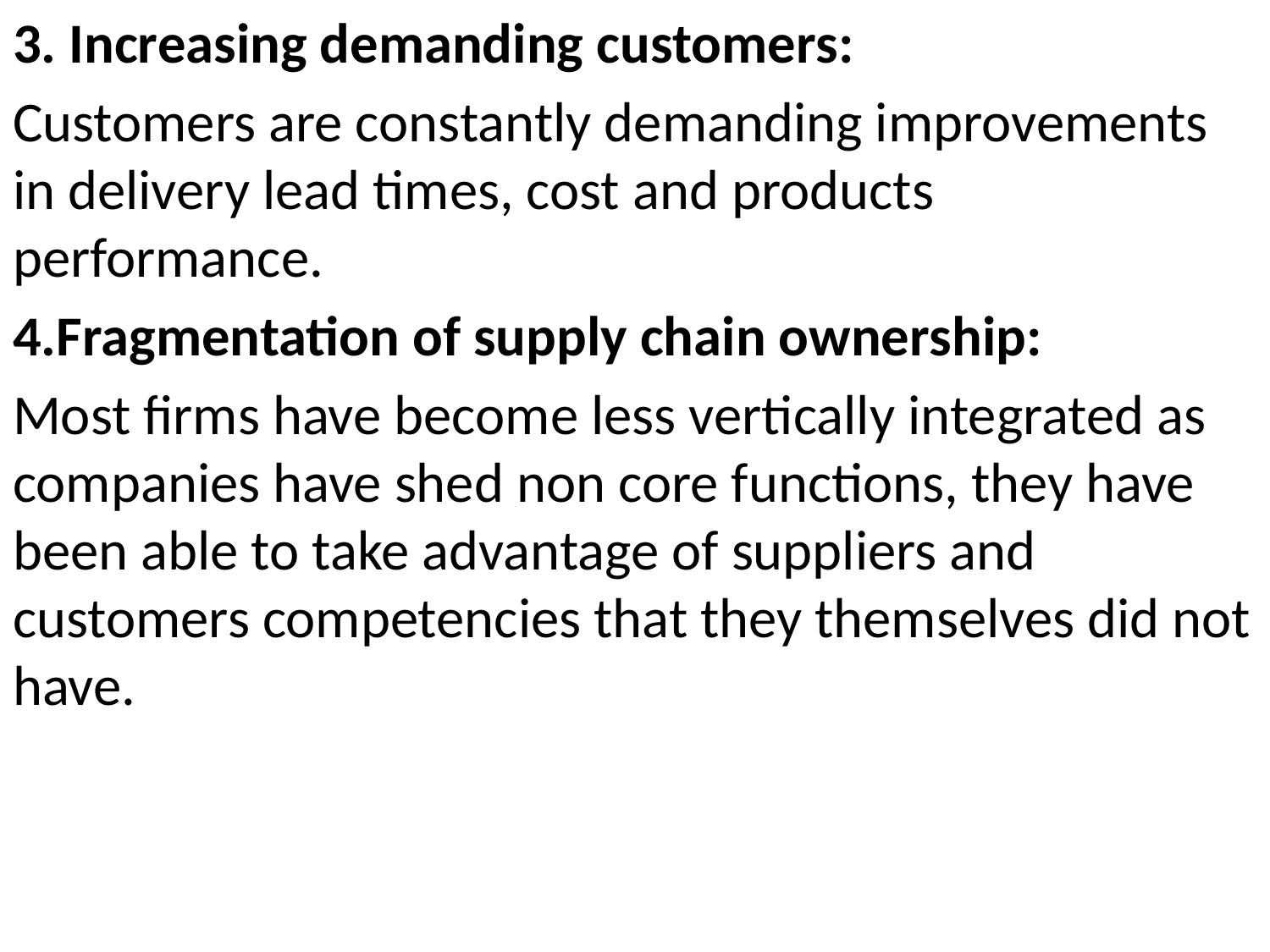

3. Increasing demanding customers:
Customers are constantly demanding improvements in delivery lead times, cost and products performance.
4.Fragmentation of supply chain ownership:
Most firms have become less vertically integrated as companies have shed non core functions, they have been able to take advantage of suppliers and customers competencies that they themselves did not have.